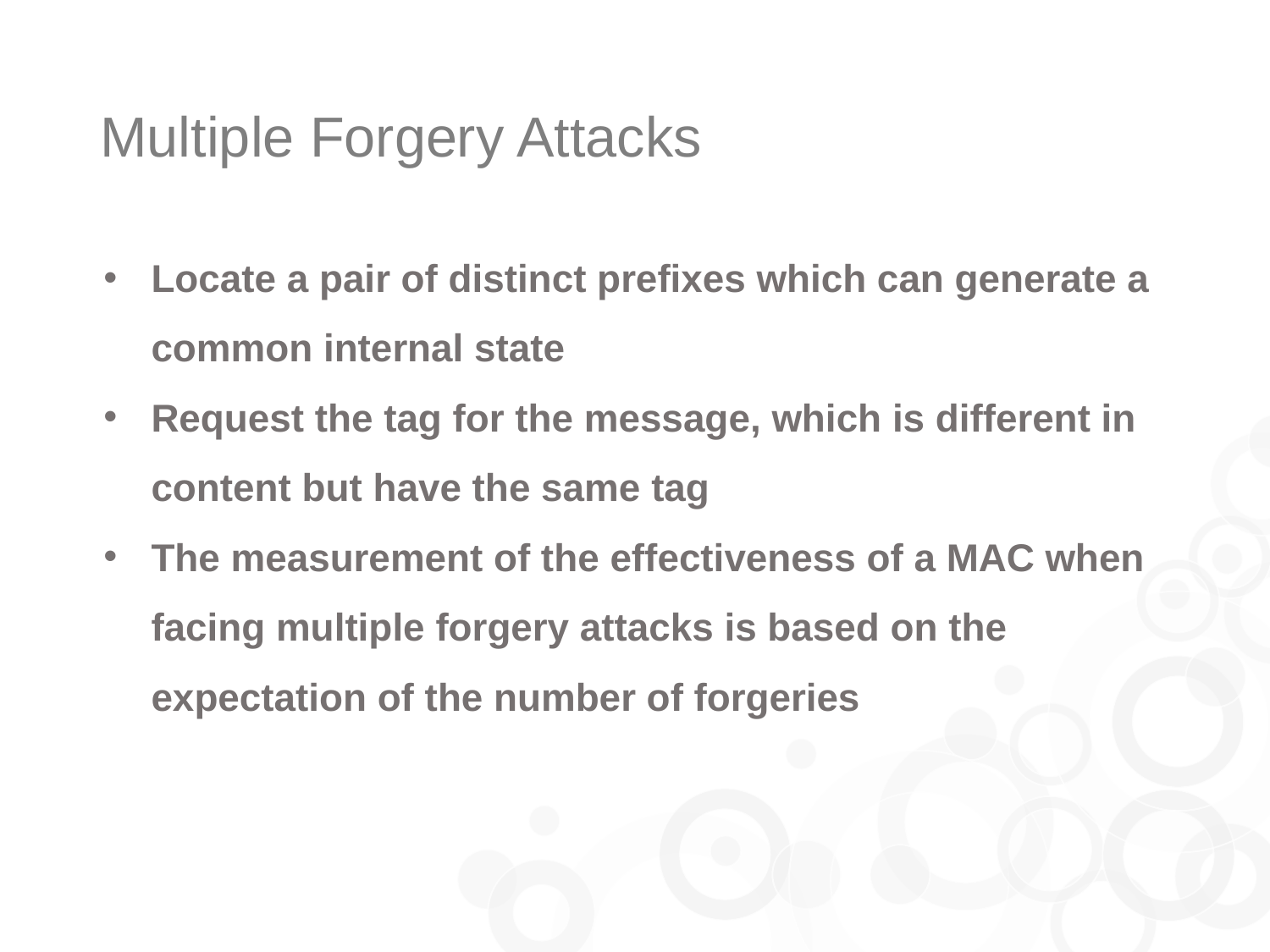

Multiple Forgery Attacks
Locate a pair of distinct prefixes which can generate a common internal state
Request the tag for the message, which is different in content but have the same tag
The measurement of the effectiveness of a MAC when facing multiple forgery attacks is based on the expectation of the number of forgeries